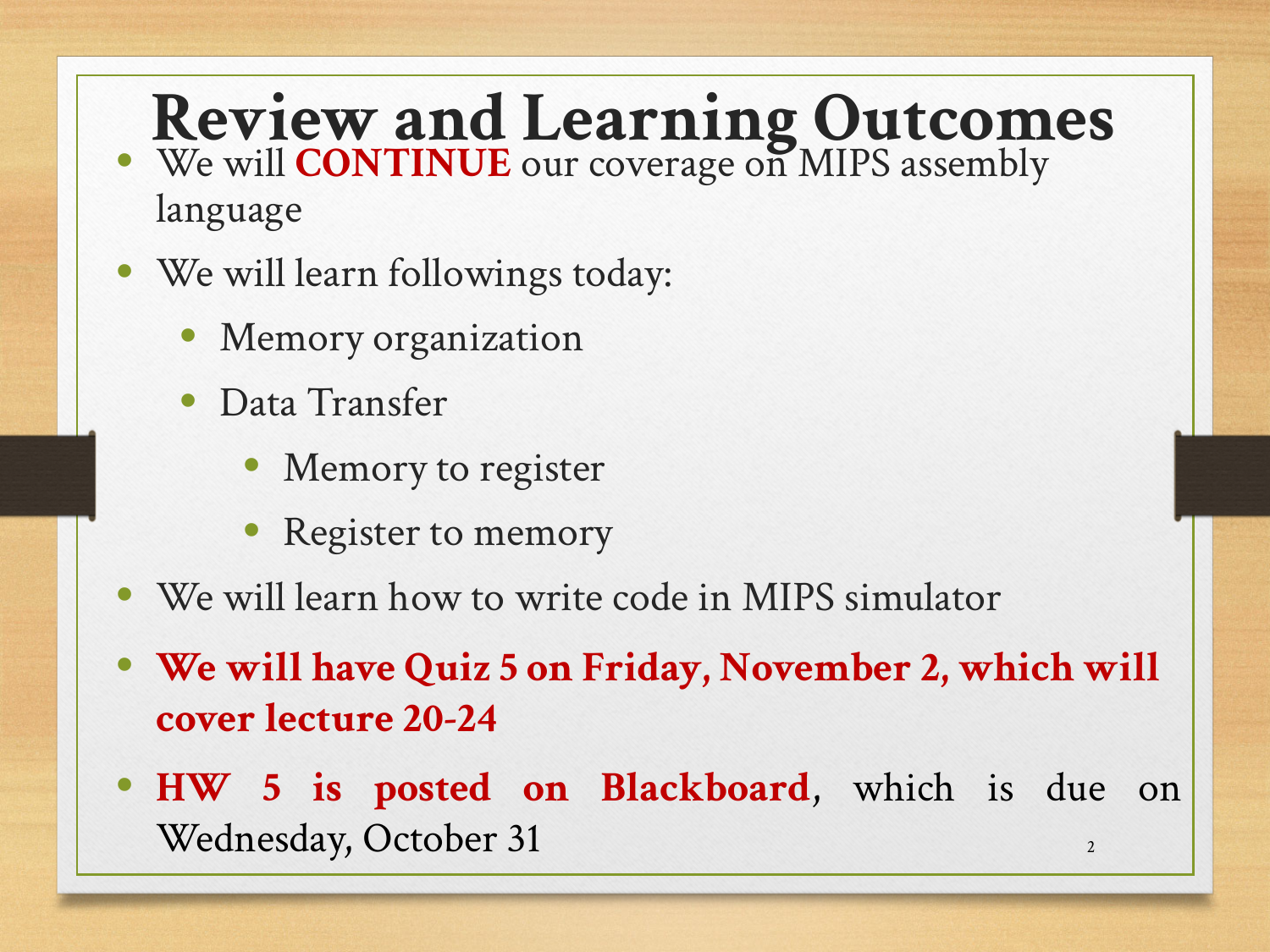

Review and Learning Outcomes
We will CONTINUE our coverage on MIPS assembly language
We will learn followings today:
Memory organization
Data Transfer
Memory to register
Register to memory
We will learn how to write code in MIPS simulator
We will have Quiz 5 on Friday, November 2, which will cover lecture 20-24
HW 5 is posted on Blackboard, which is due on Wednesday, October 31

2